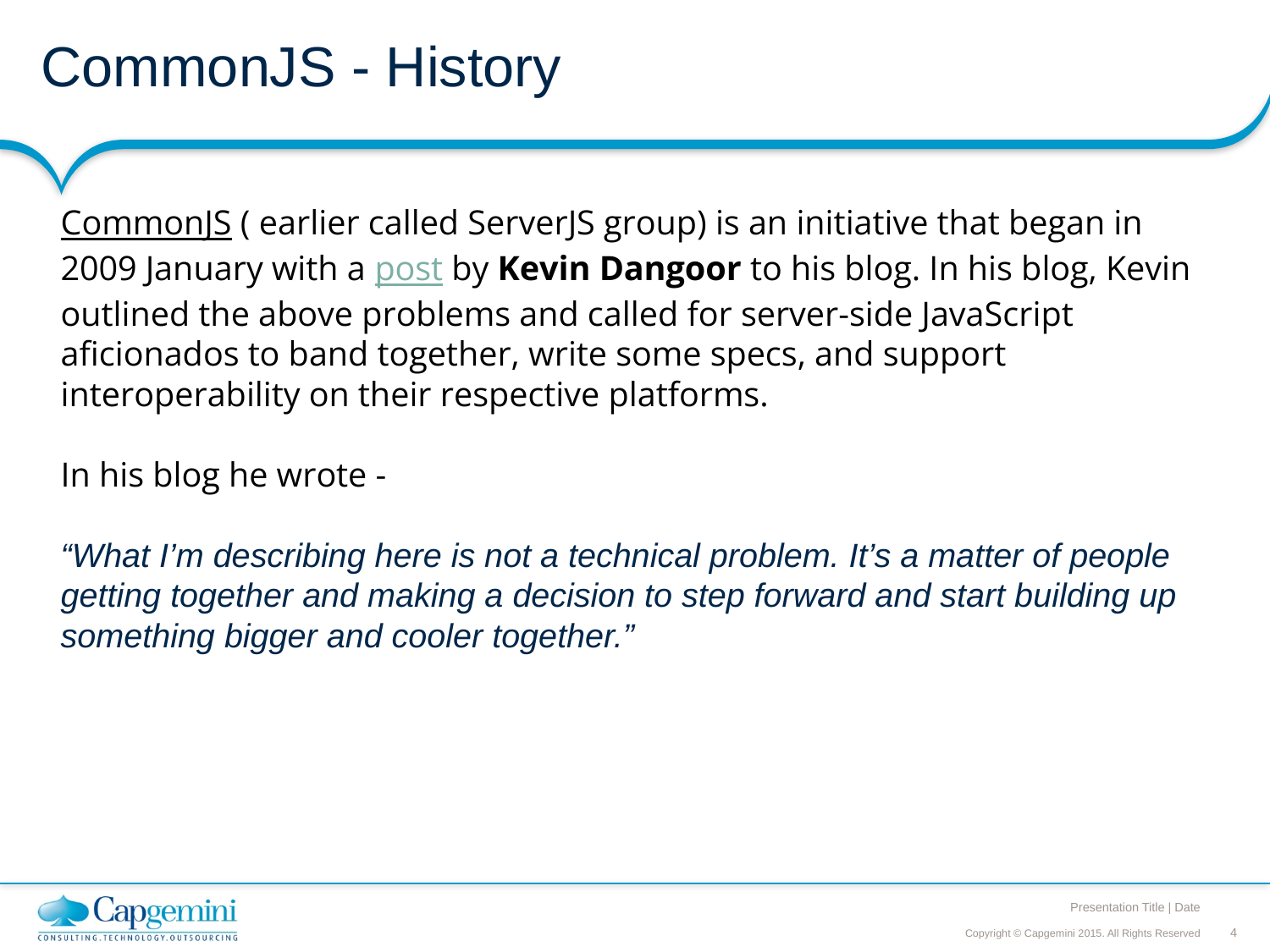

# CommonJS - History
CommonJS ( earlier called ServerJS group) is an initiative that began in 2009 January with a post by Kevin Dangoor to his blog. In his blog, Kevin outlined the above problems and called for server-side JavaScript aficionados to band together, write some specs, and support interoperability on their respective platforms.

In his blog he wrote -

“What I’m describing here is not a technical problem. It’s a matter of people getting together and making a decision to step forward and start building up something bigger and cooler together.”